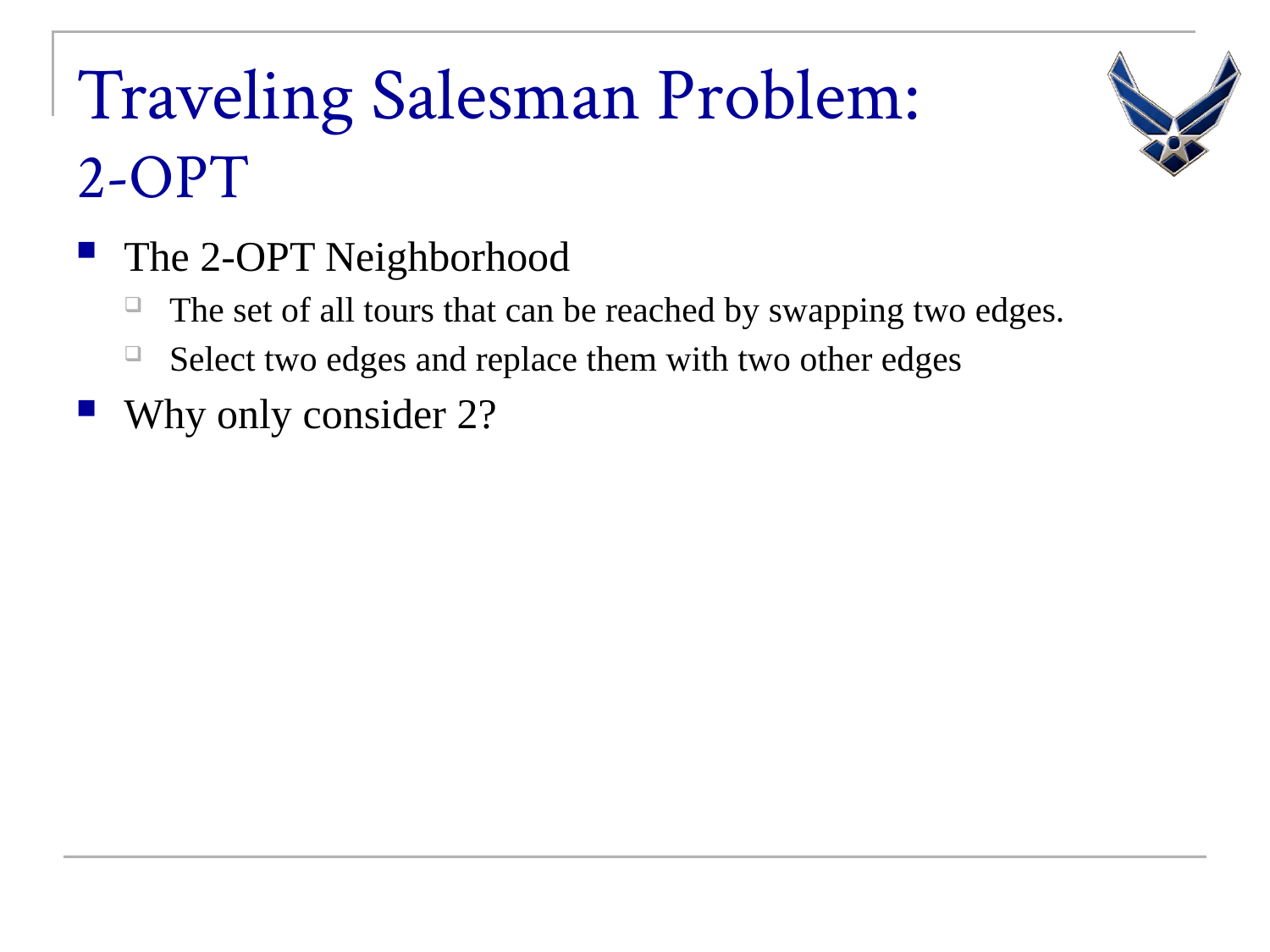

# Traveling Salesman Problem: 2-OPT
The 2-OPT Neighborhood
The set of all tours that can be reached by swapping two edges.
Select two edges and replace them with two other edges
Why only consider 2?